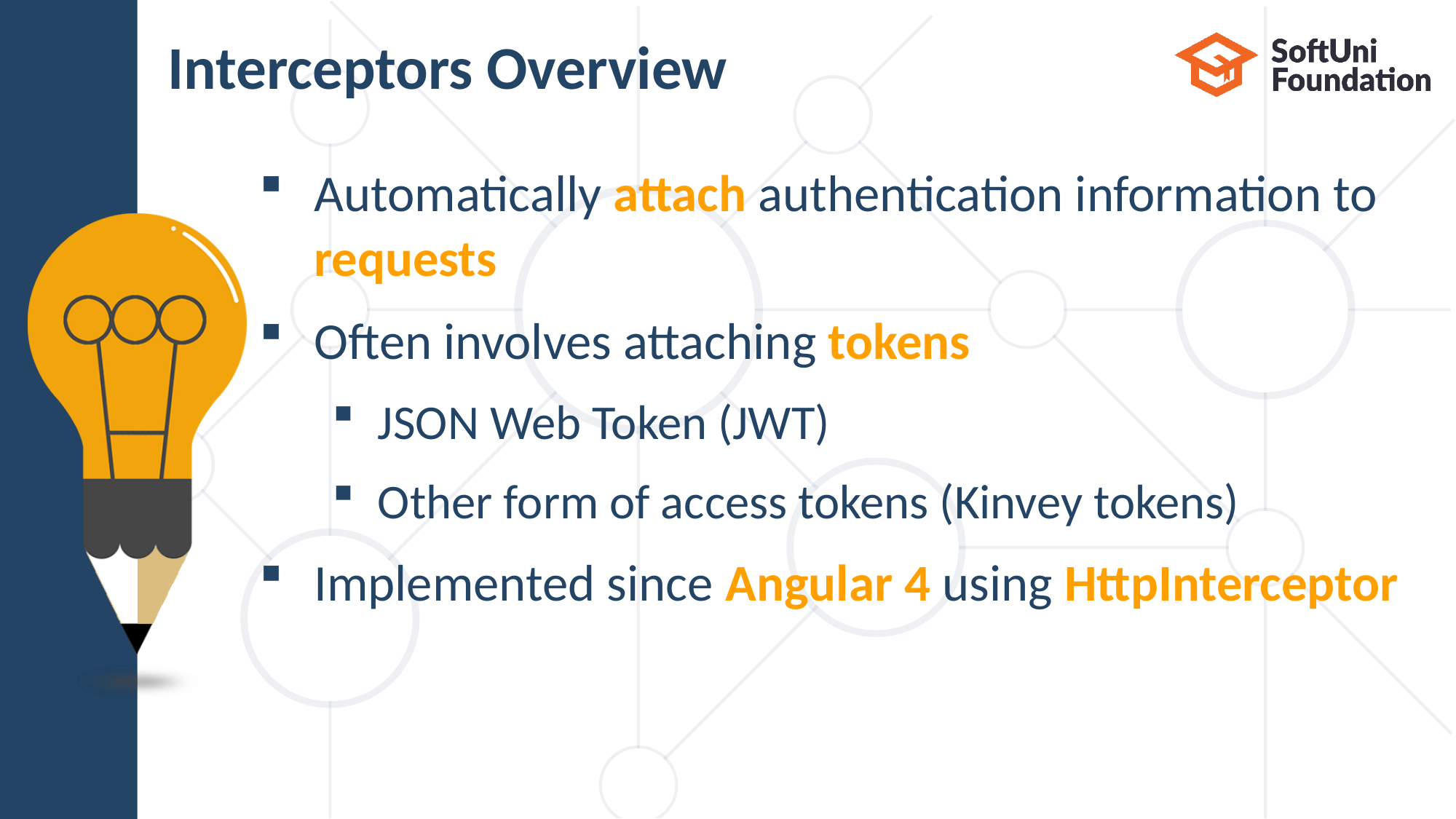

# Interceptors Overview
Automatically attach authentication information to
requests
Often involves attaching tokens
JSON Web Token (JWT)
Other form of access tokens (Kinvey tokens)
Implemented since Angular 4 using HttpInterceptor

15